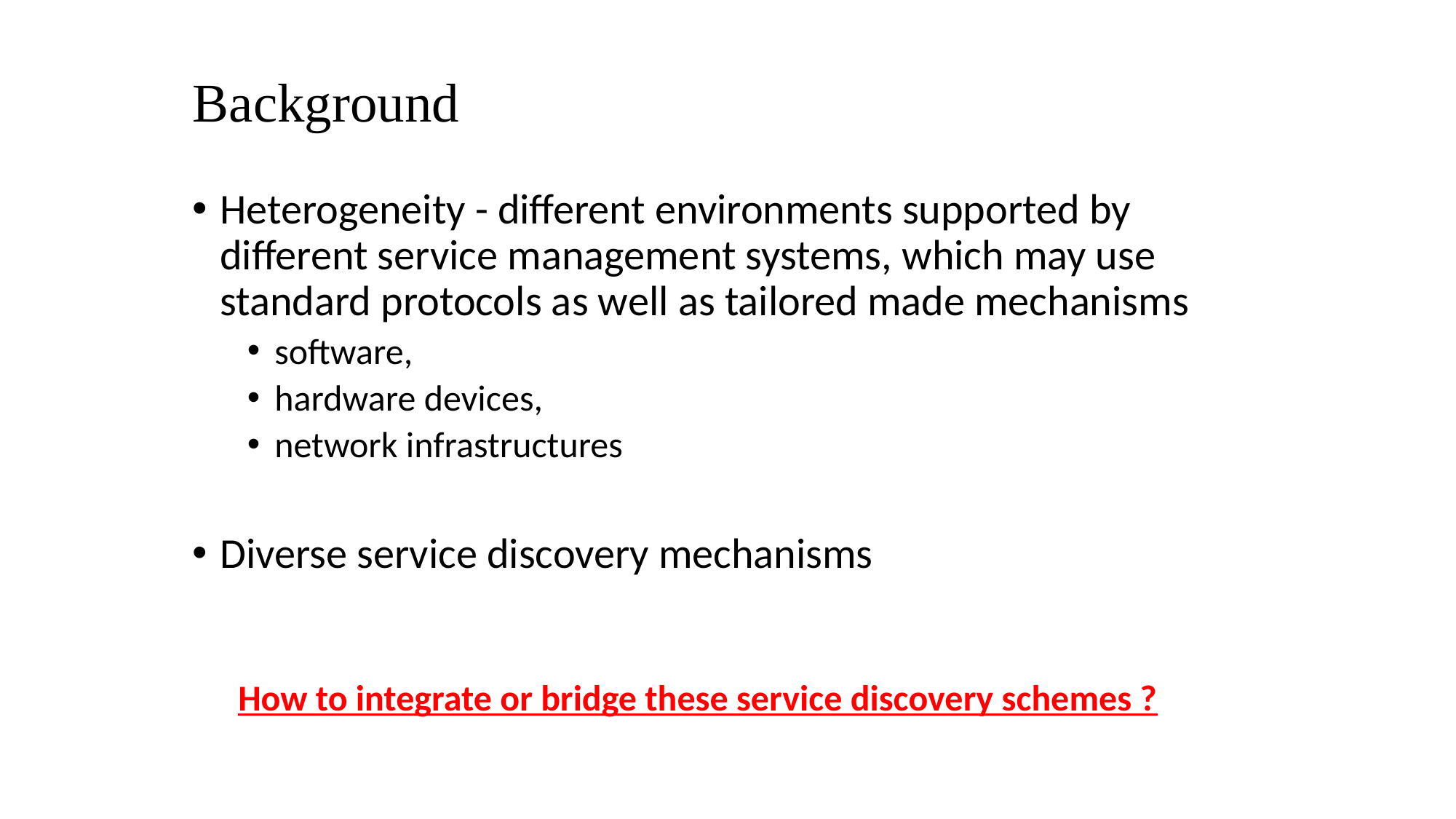

# Background
Heterogeneity - different environments supported by different service management systems, which may use standard protocols as well as tailored made mechanisms
software,
hardware devices,
network infrastructures

Diverse service discovery mechanisms
How to integrate or bridge these service discovery schemes ?